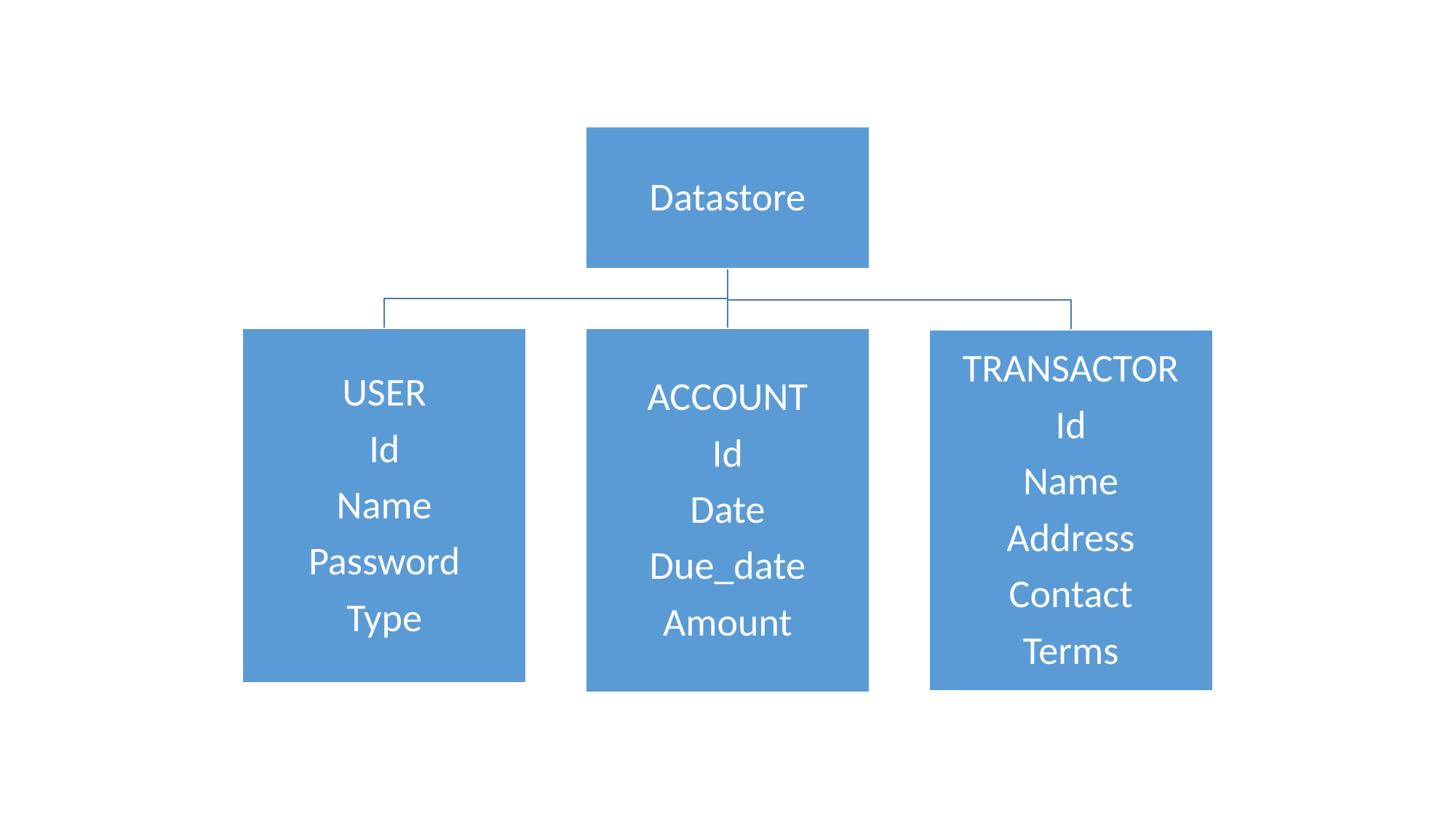

Datastore
USER
Id
Name
Password
Type
ACCOUNT
Id
Date
Due_date
Amount
TRANSACTOR
Id
Name
Address
Contact
Terms